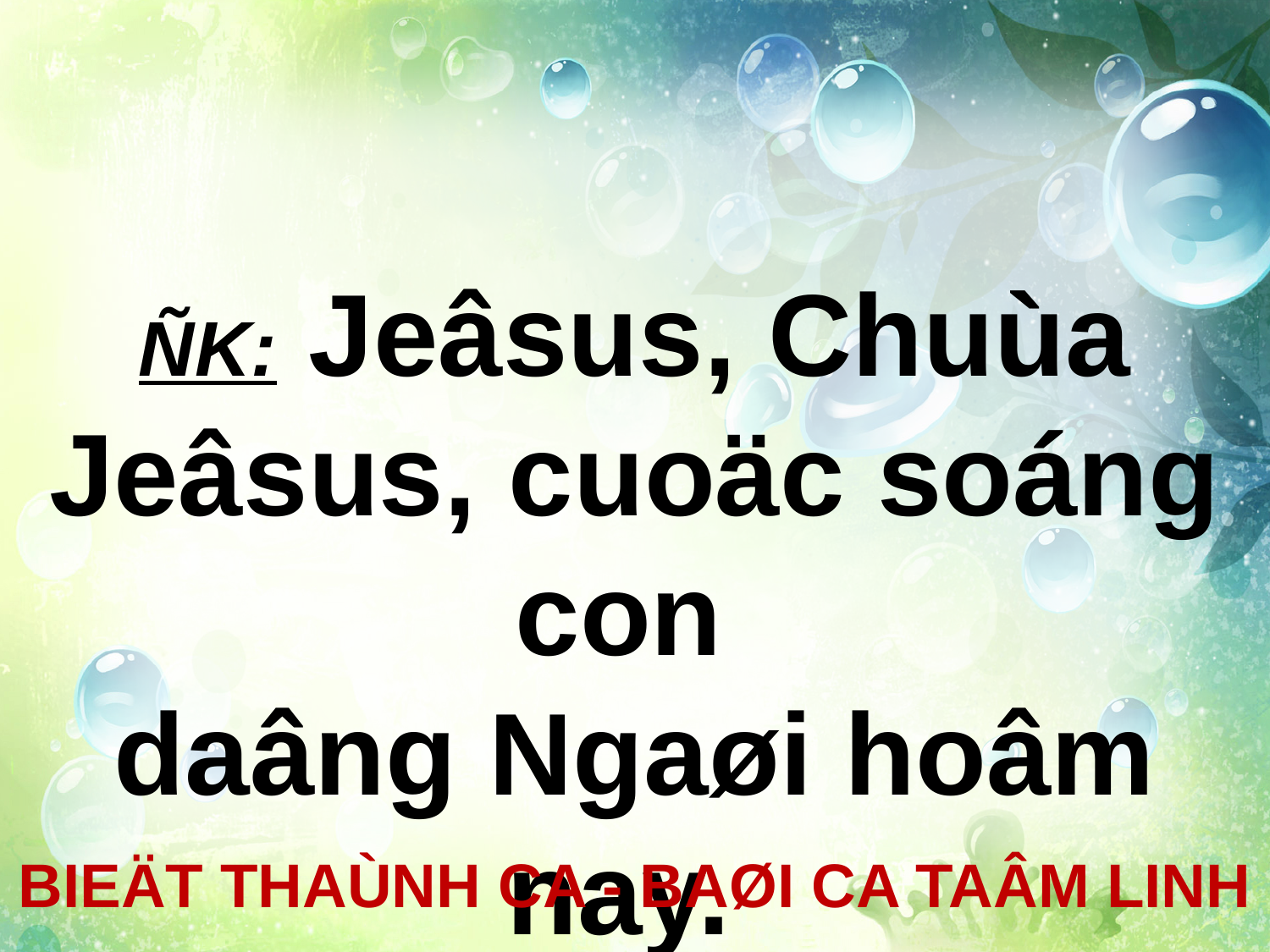

ÑK: Jeâsus, Chuùa Jeâsus, cuoäc soáng con
daâng Ngaøi hoâm nay.
BIEÄT THAÙNH CA - BAØI CA TAÂM LINH